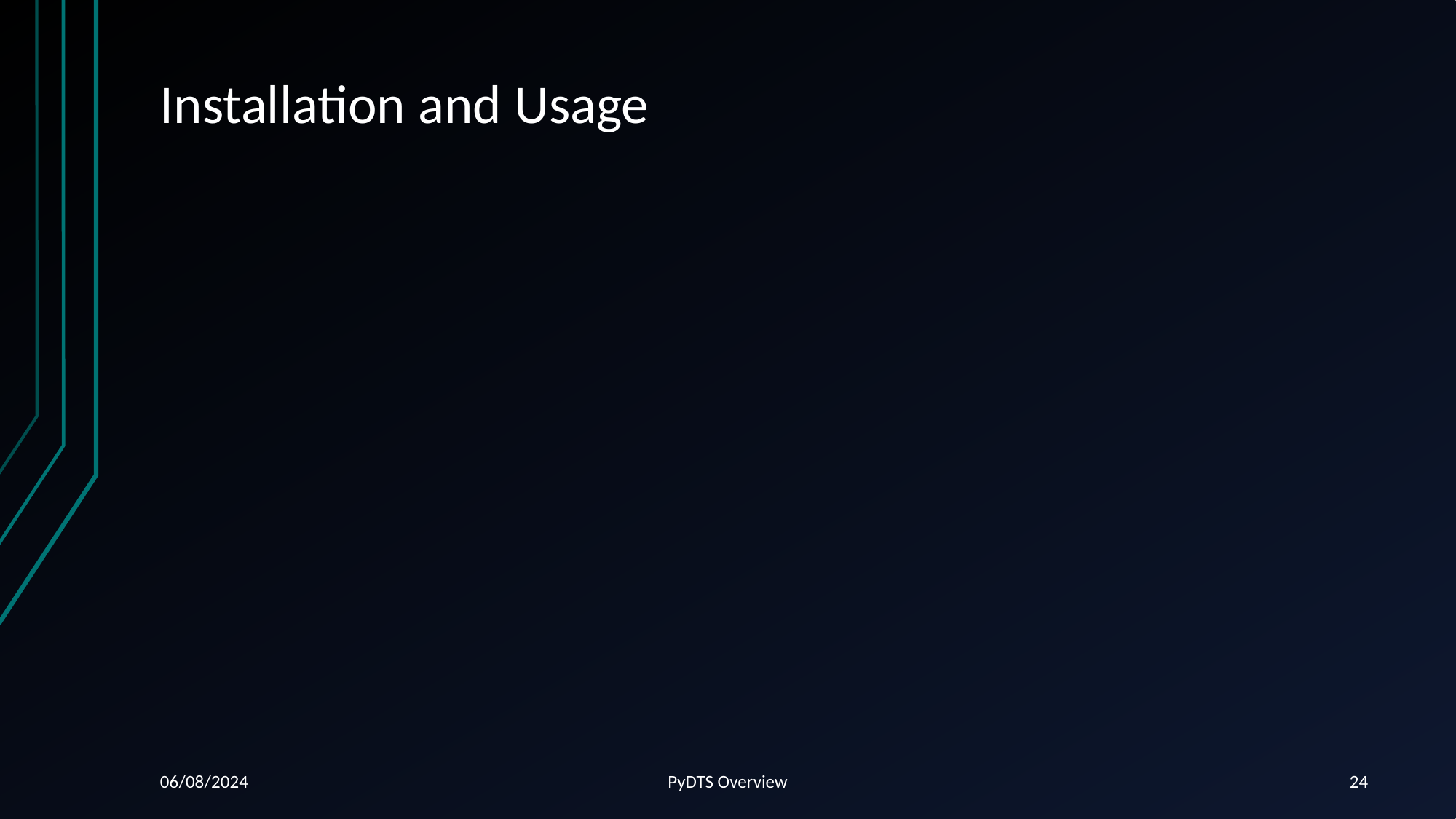

# Installation and Usage

06/08/2024
PyDTS Overview
24